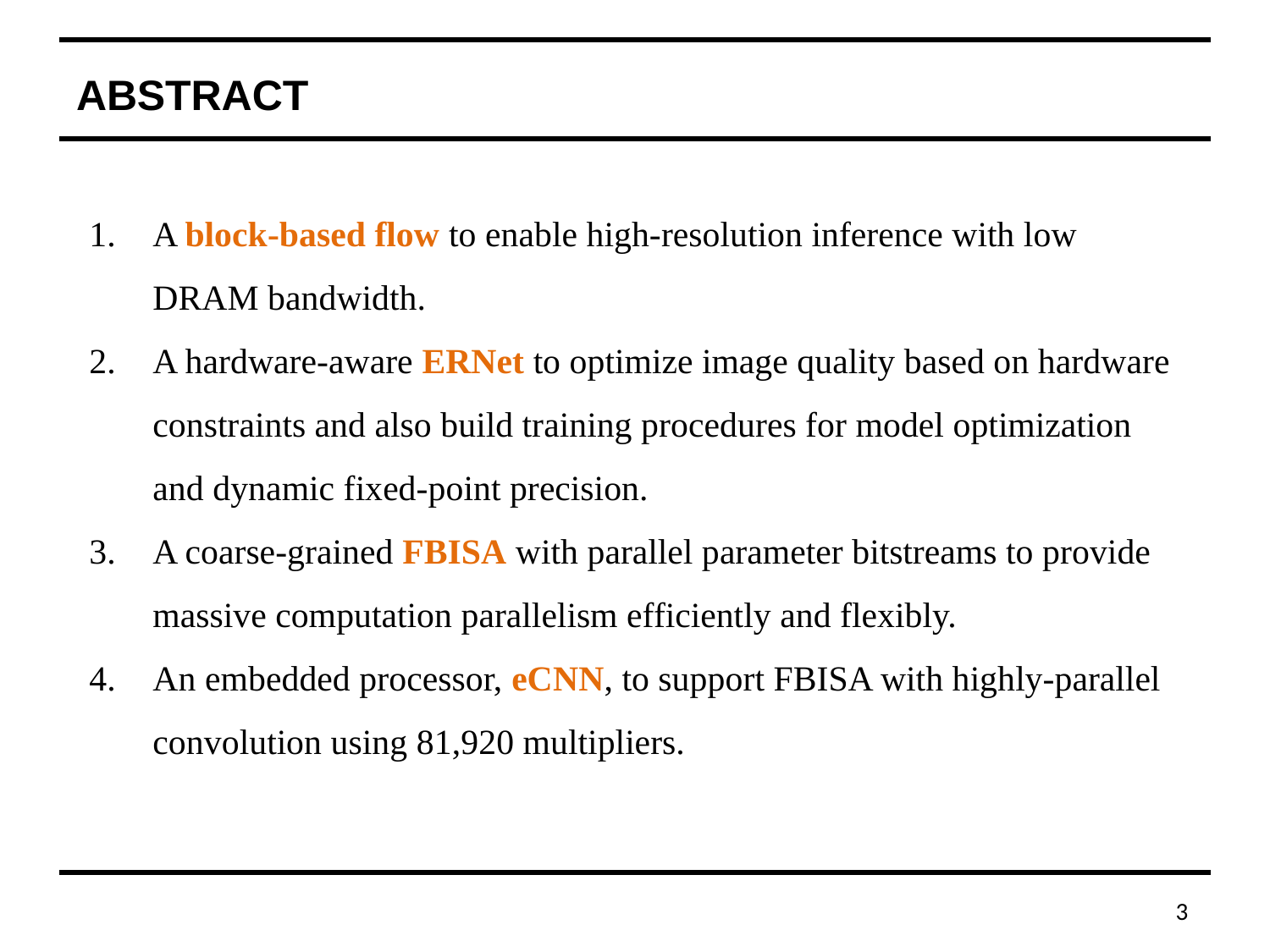

# ABSTRACT
A block-based flow to enable high-resolution inference with low DRAM bandwidth.
A hardware-aware ERNet to optimize image quality based on hardware constraints and also build training procedures for model optimization and dynamic fixed-point precision.
A coarse-grained FBISA with parallel parameter bitstreams to provide massive computation parallelism efficiently and flexibly.
An embedded processor, eCNN, to support FBISA with highly-parallel convolution using 81,920 multipliers.